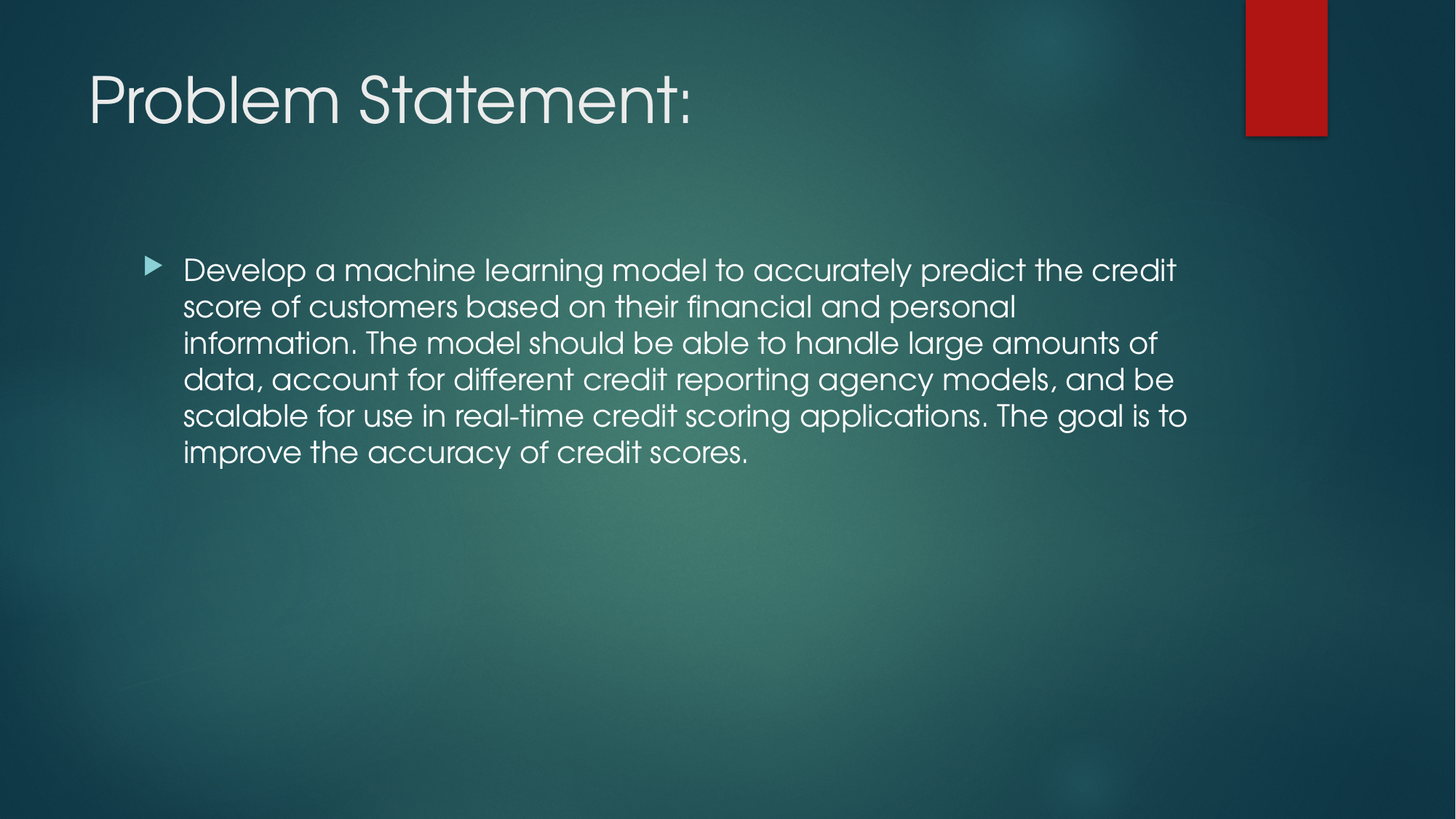

# Problem Statement:
Develop a machine learning model to accurately predict the credit score of customers based on their financial and personal information. The model should be able to handle large amounts of data, account for different credit reporting agency models, and be scalable for use in real-time credit scoring applications. The goal is to improve the accuracy of credit scores.